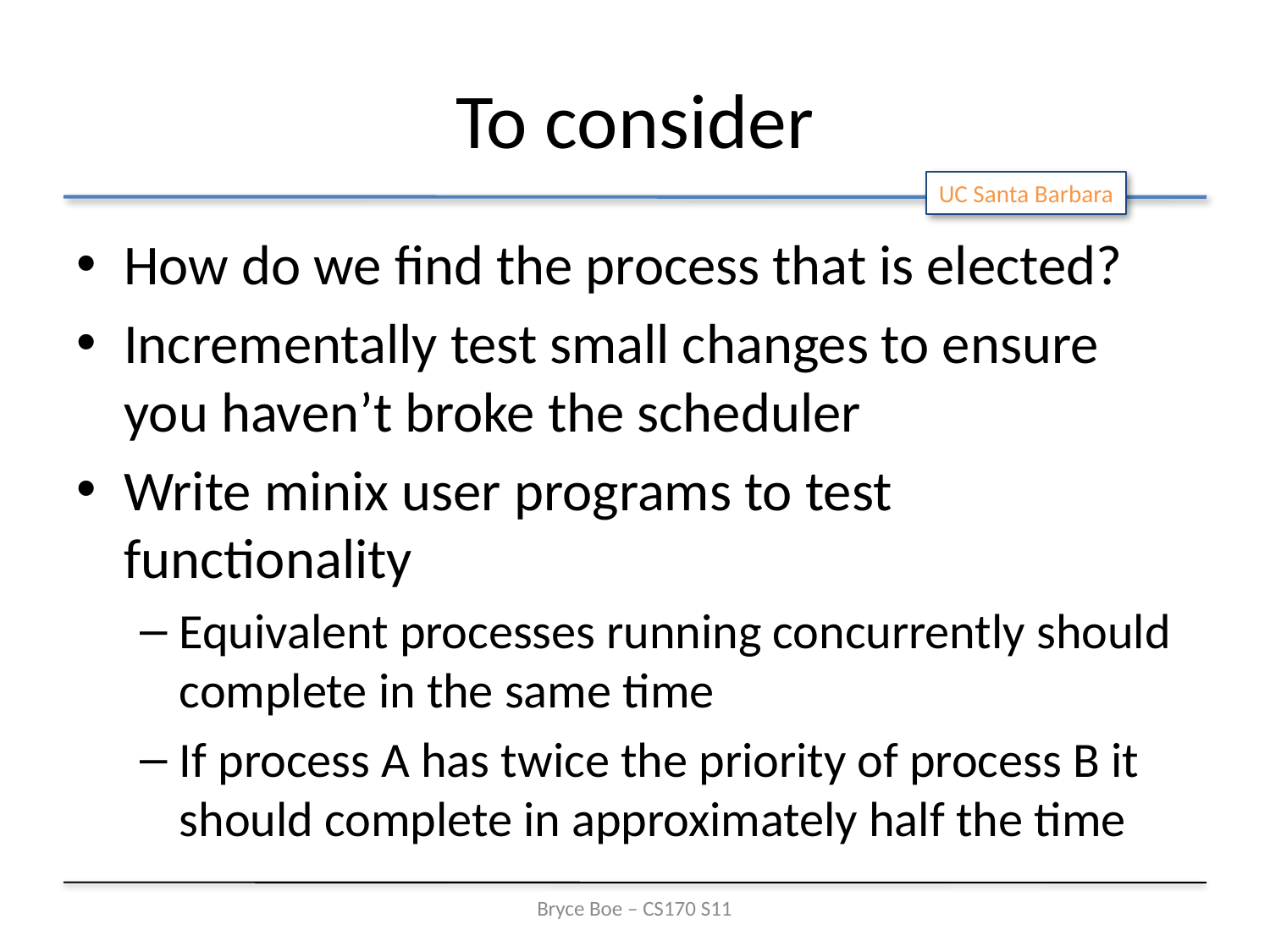

# To consider
How do we find the process that is elected?
Incrementally test small changes to ensure you haven’t broke the scheduler
Write minix user programs to test functionality
Equivalent processes running concurrently should complete in the same time
If process A has twice the priority of process B it should complete in approximately half the time
Bryce Boe – CS170 S11